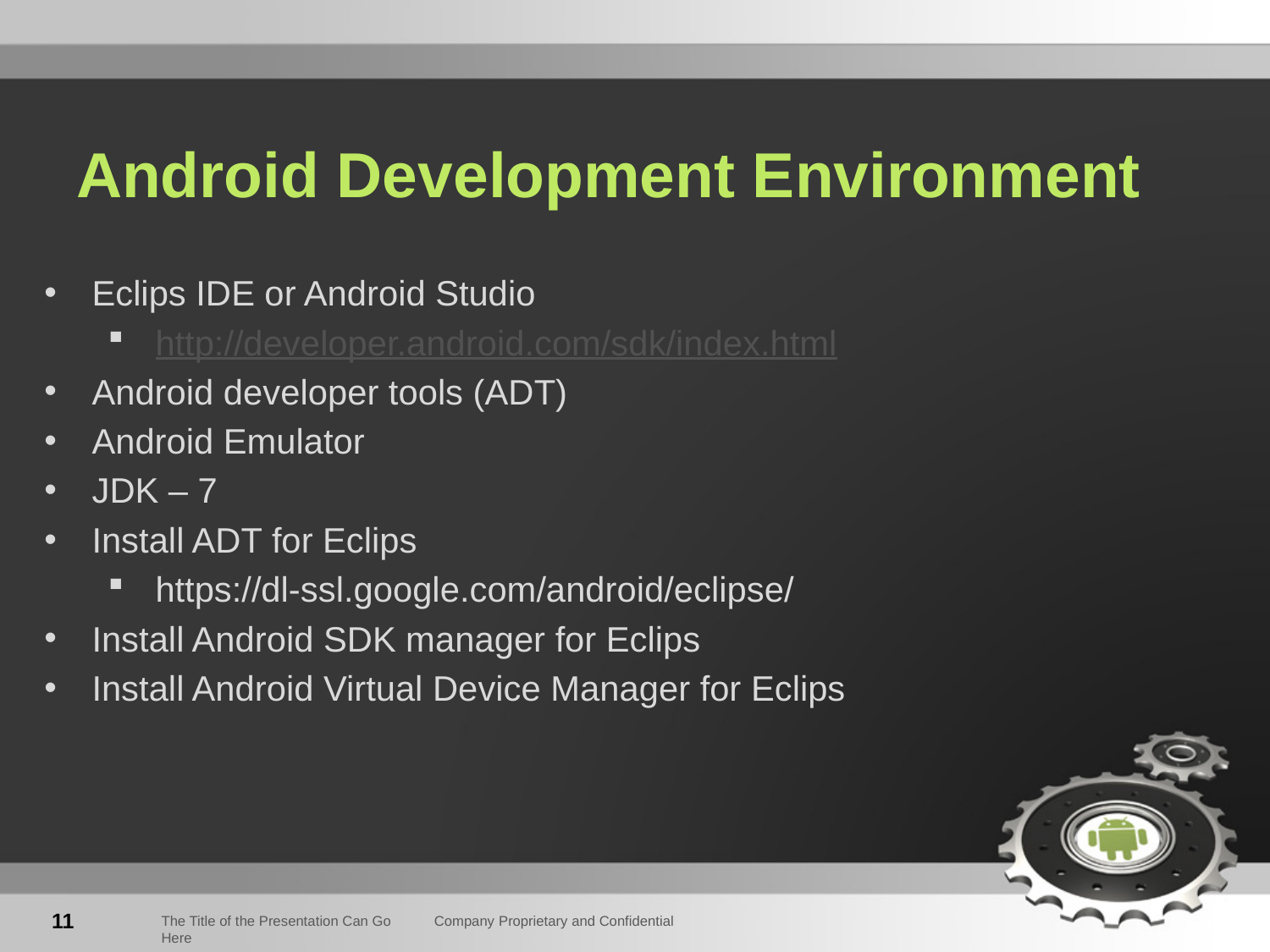

Android Development Environment
Eclips IDE or Android Studio
http://developer.android.com/sdk/index.html
Android developer tools (ADT)
Android Emulator
JDK – 7
Install ADT for Eclips
https://dl-ssl.google.com/android/eclipse/
Install Android SDK manager for Eclips
Install Android Virtual Device Manager for Eclips